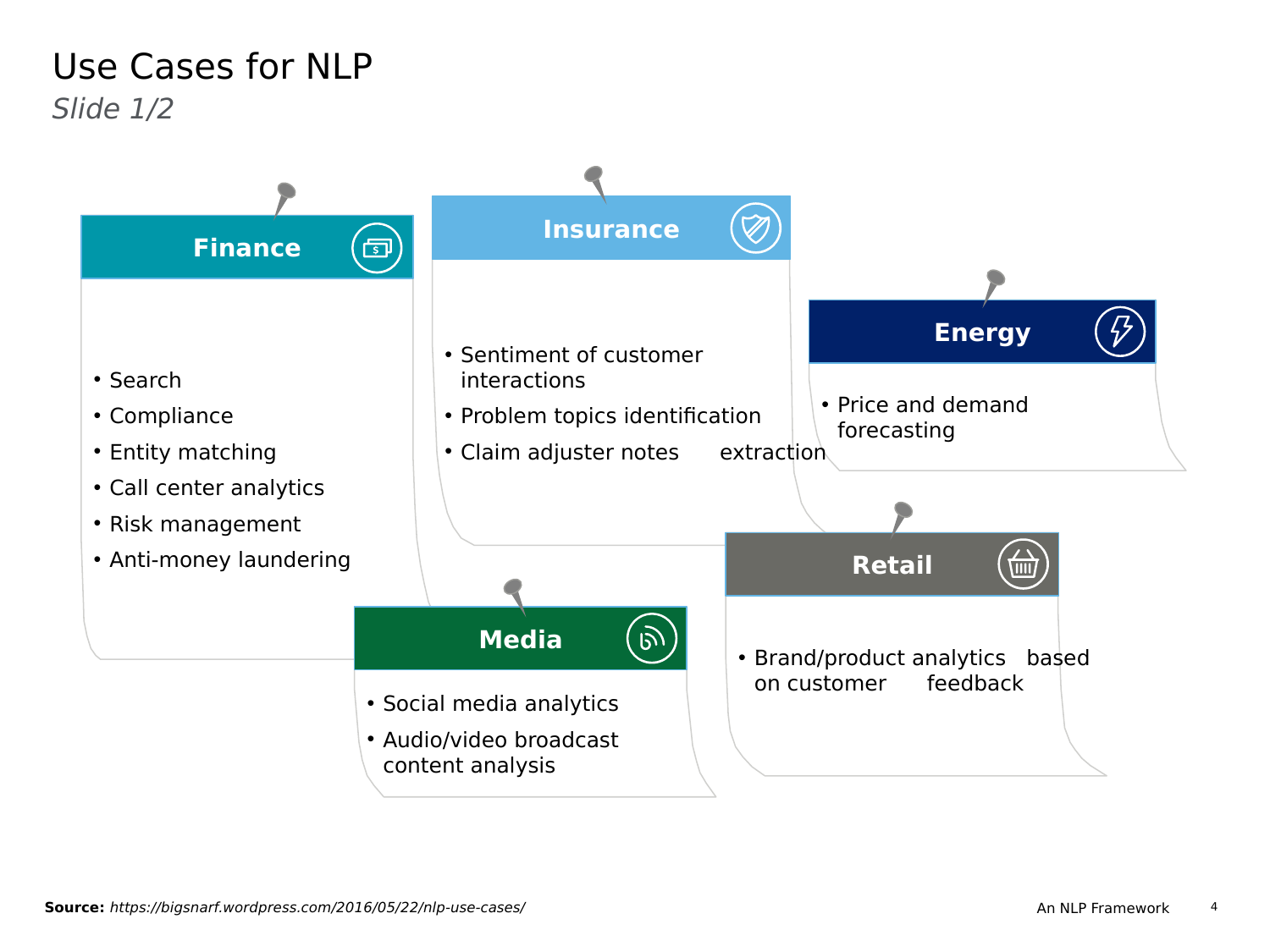

# Use Cases for NLP
Slide 1/2

Sentiment of customer   interactions
Problem topics identification
Claim adjuster notes      extraction
Insurance

Search
Compliance
Entity matching
Call center analytics
Risk management
Anti-money laundering
Finance

Price and demand    forecasting
Energy

Brand/product analytics   based on customer      feedback
Retail

Social media analytics
Audio/video broadcast content analysis
Media

Source: https://bigsnarf.wordpress.com/2016/05/22/nlp-use-cases/